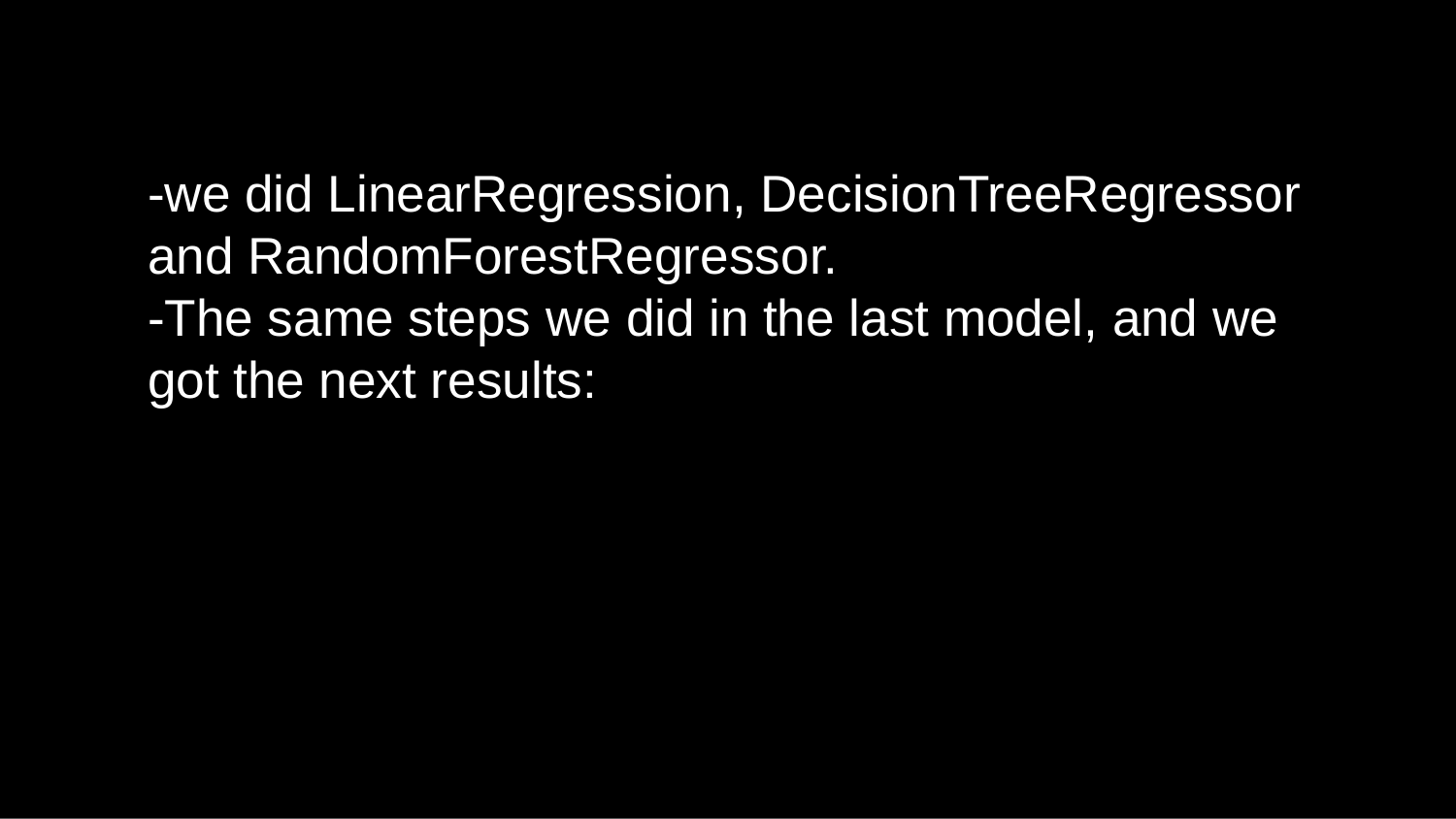

# -we did LinearRegression, DecisionTreeRegressor and RandomForestRegressor.
-The same steps we did in the last model, and we got the next results: